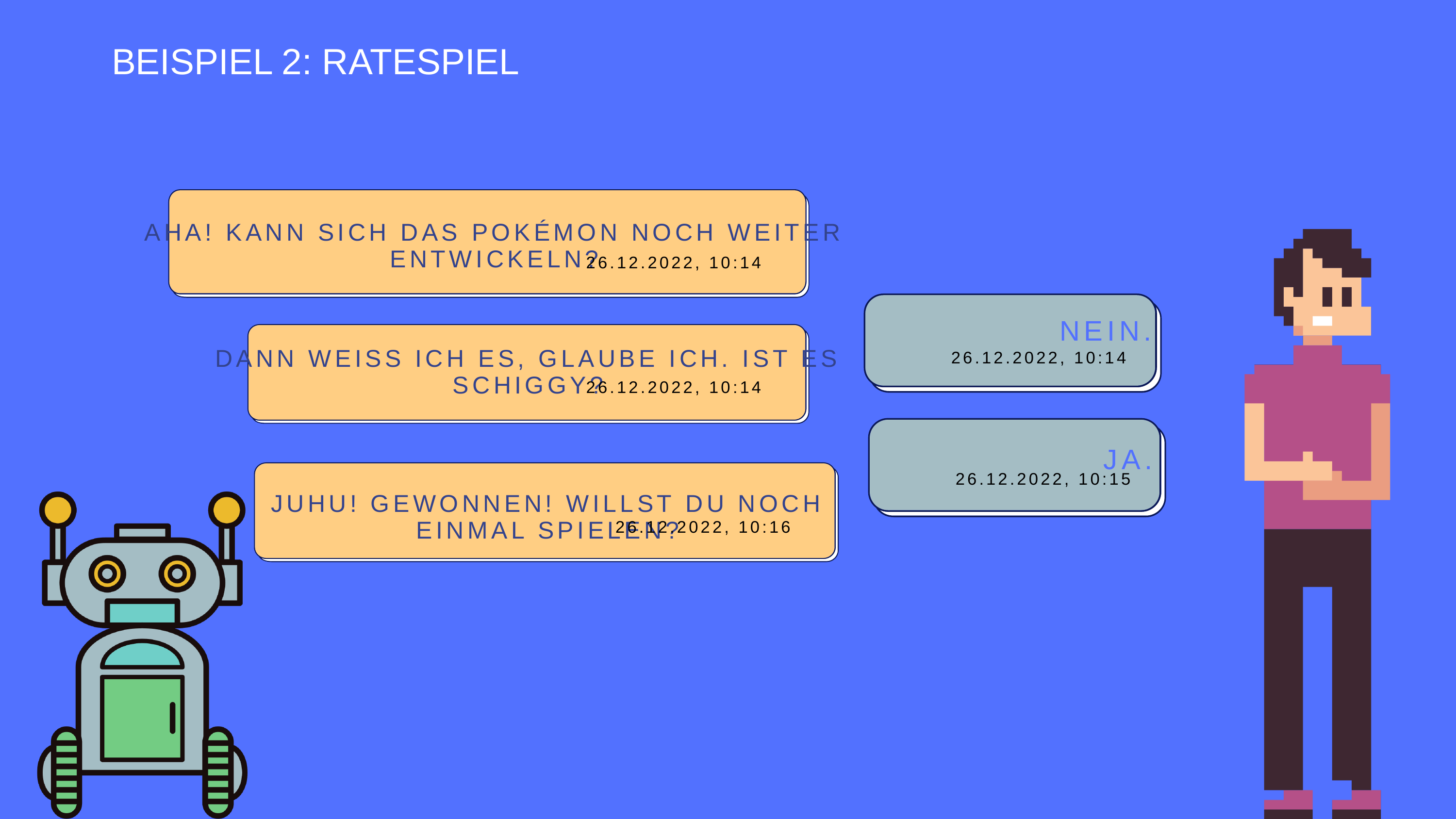

BEISPIEL 2: RATESPIEL

AHA! KANN SICH DAS POKÉMON NOCH WEITER ENTWICKELN?

26.12.2022, 10:14

NEIN.

DANN WEISS ICH ES, GLAUBE ICH. IST ES SCHIGGY?

26.12.2022, 10:14
26.12.2022, 10:14

JA.

26.12.2022, 10:15
JUHU! GEWONNEN! WILLST DU NOCH EINMAL SPIELEN?

26.12.2022, 10:16